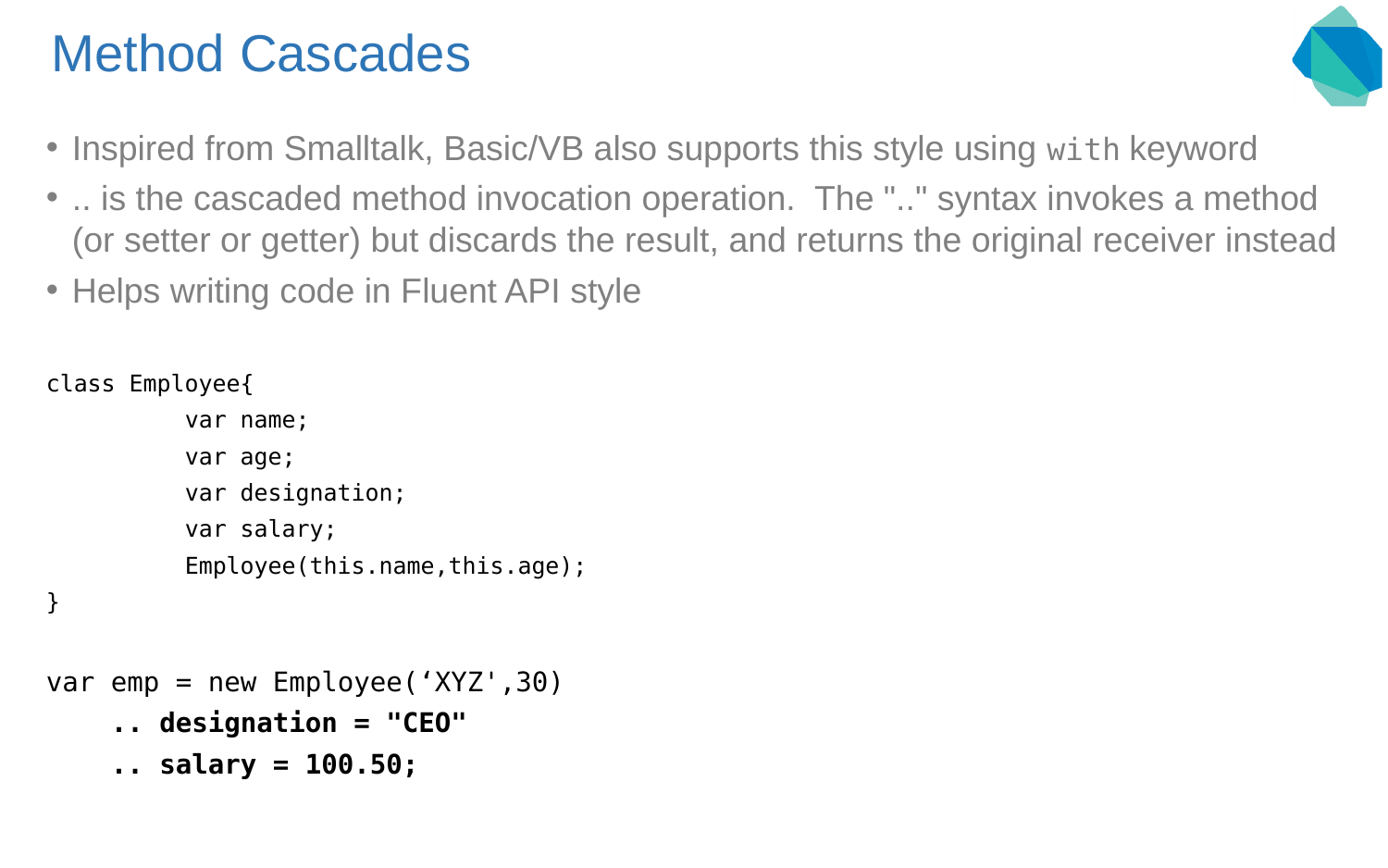

# Method Cascades
Inspired from Smalltalk, Basic/VB also supports this style using with keyword
.. is the cascaded method invocation operation.  The ".." syntax invokes a method (or setter or getter) but discards the result, and returns the original receiver instead
Helps writing code in Fluent API style

class Employee{
	var name;
	var age;
	var designation;
	var salary;
	Employee(this.name,this.age);
}

var emp = new Employee(‘XYZ',30)
    .. designation = "CEO"
    .. salary = 100.50;